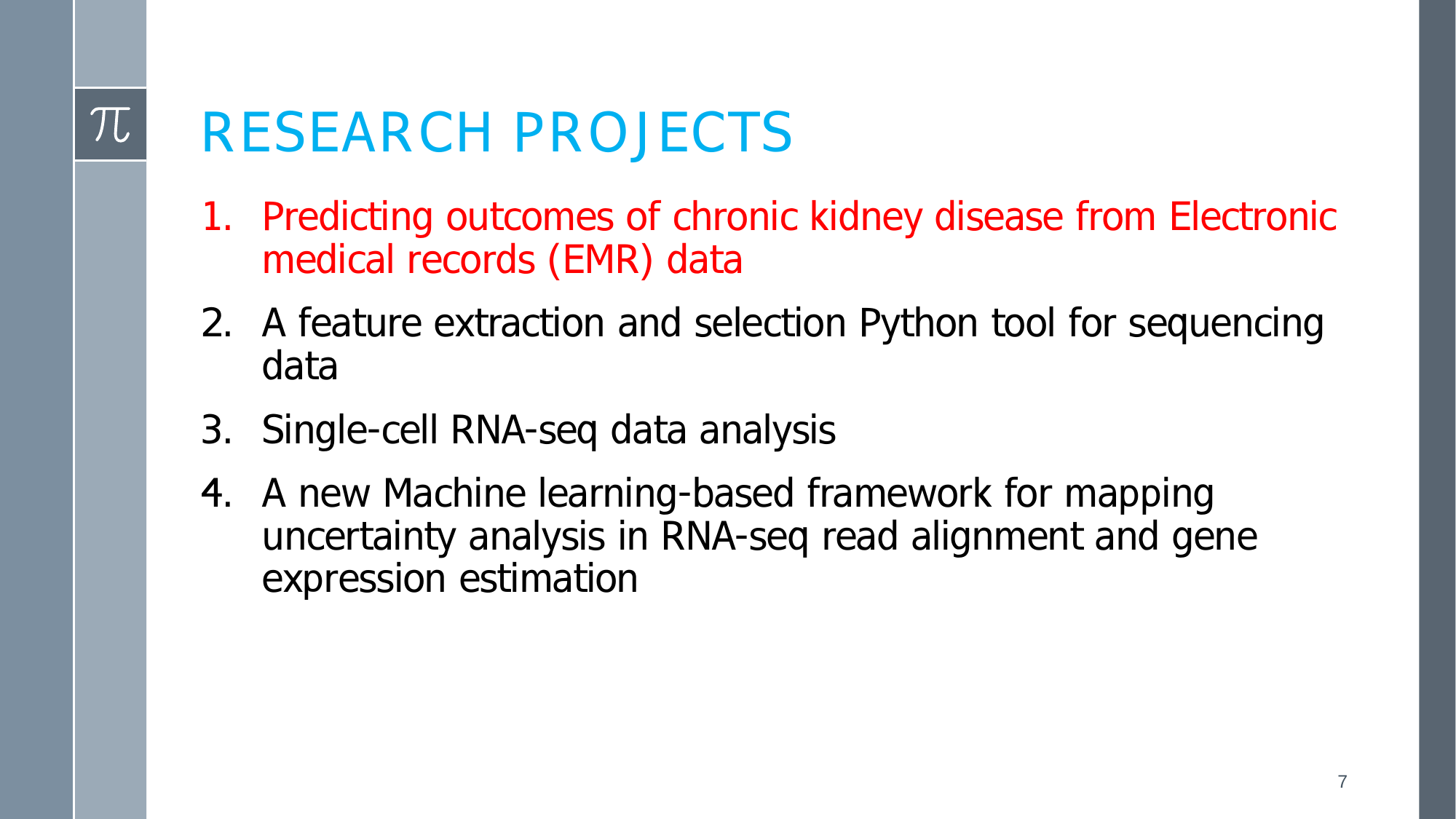

# RESEARCH PROJECTS
Predicting outcomes of chronic kidney disease from Electronic medical records (EMR) data
A feature extraction and selection Python tool for sequencing data
Single-cell RNA-seq data analysis
A new Machine learning-based framework for mapping uncertainty analysis in RNA-seq read alignment and gene expression estimation
7